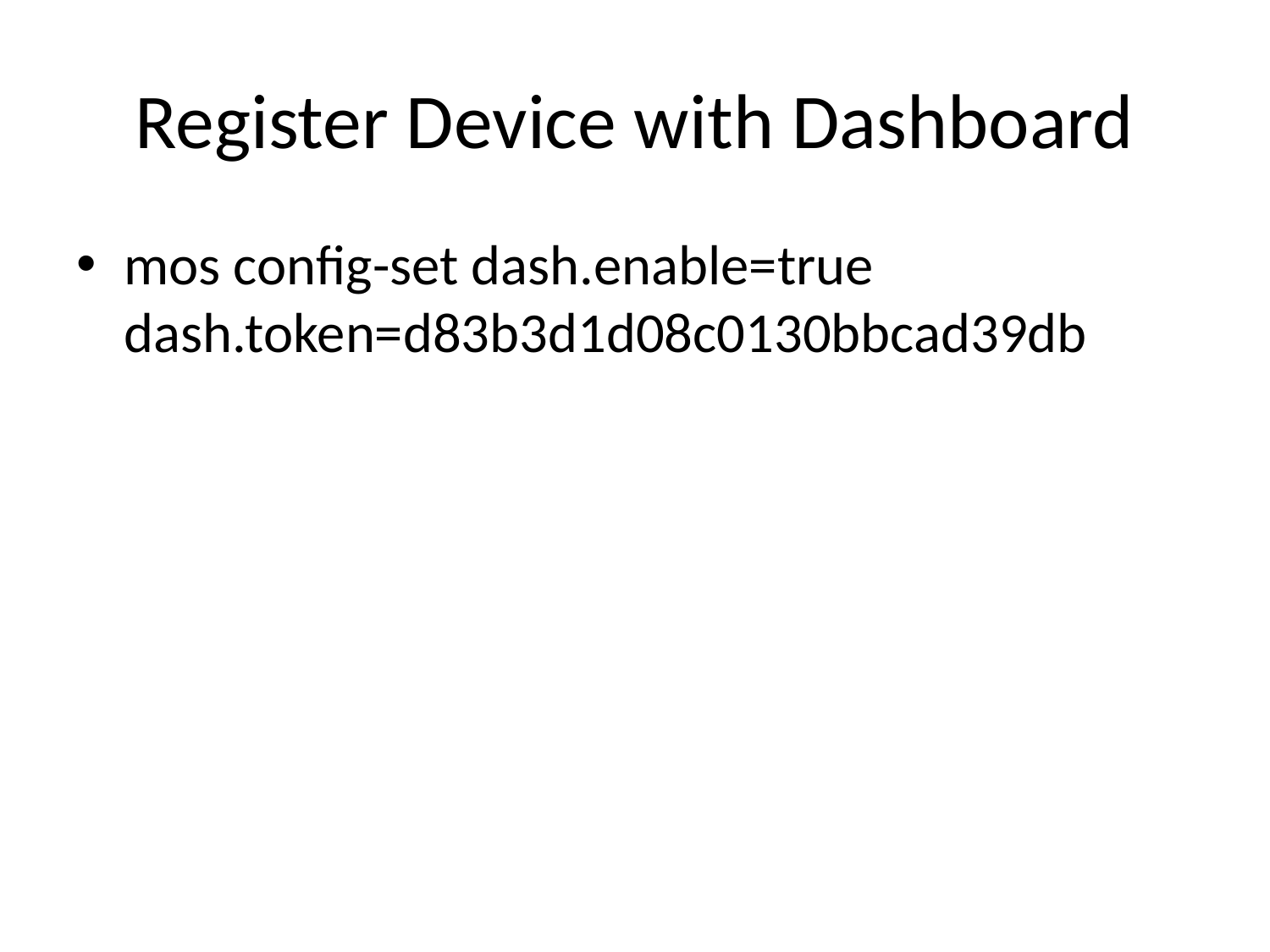

# Register Device with Dashboard
mos config-set dash.enable=true dash.token=d83b3d1d08c0130bbcad39db